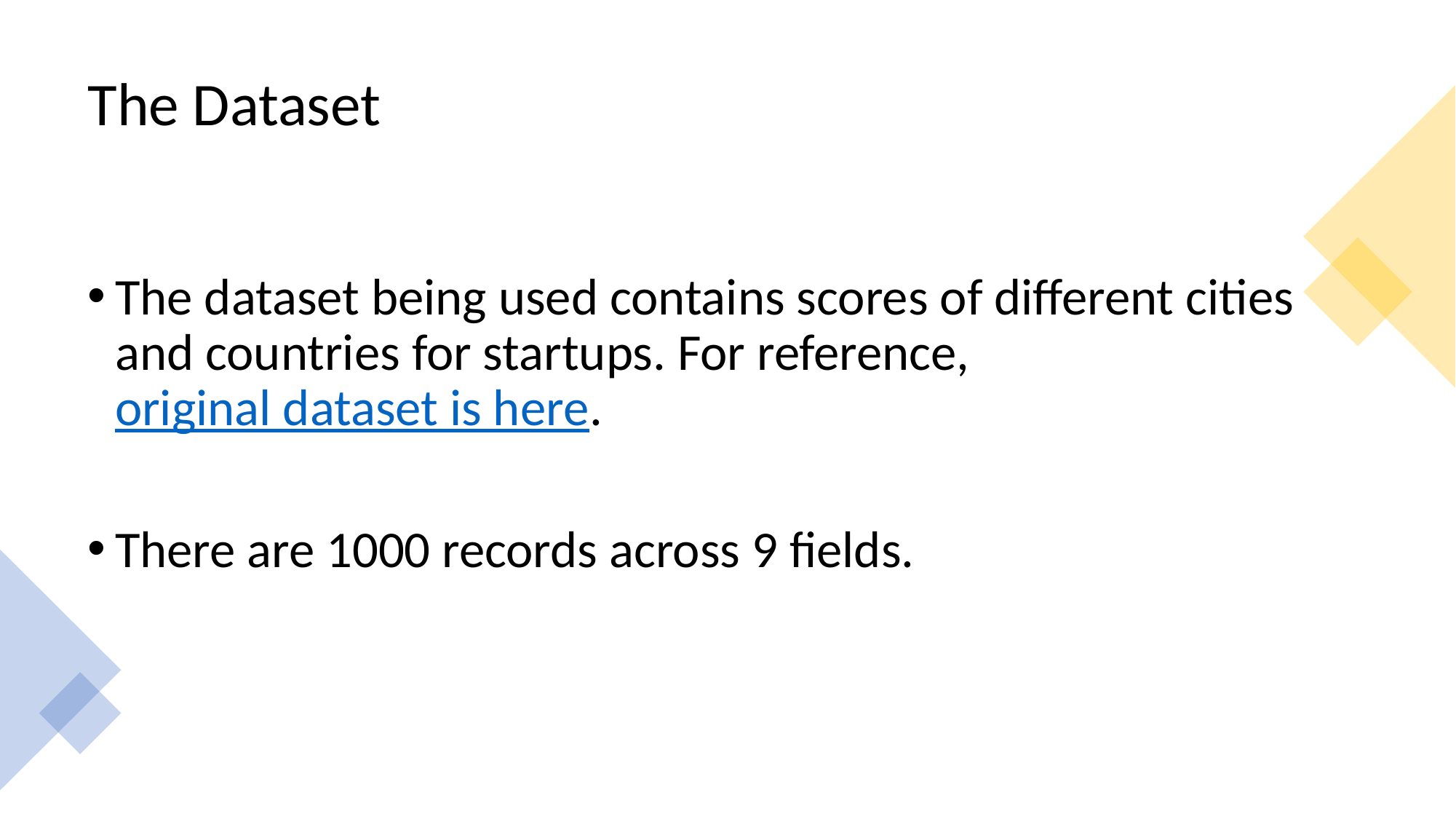

# The Dataset

The dataset being used contains scores of different cities and countries for startups. For reference, original dataset is here.

There are 1000 records across 9 fields.